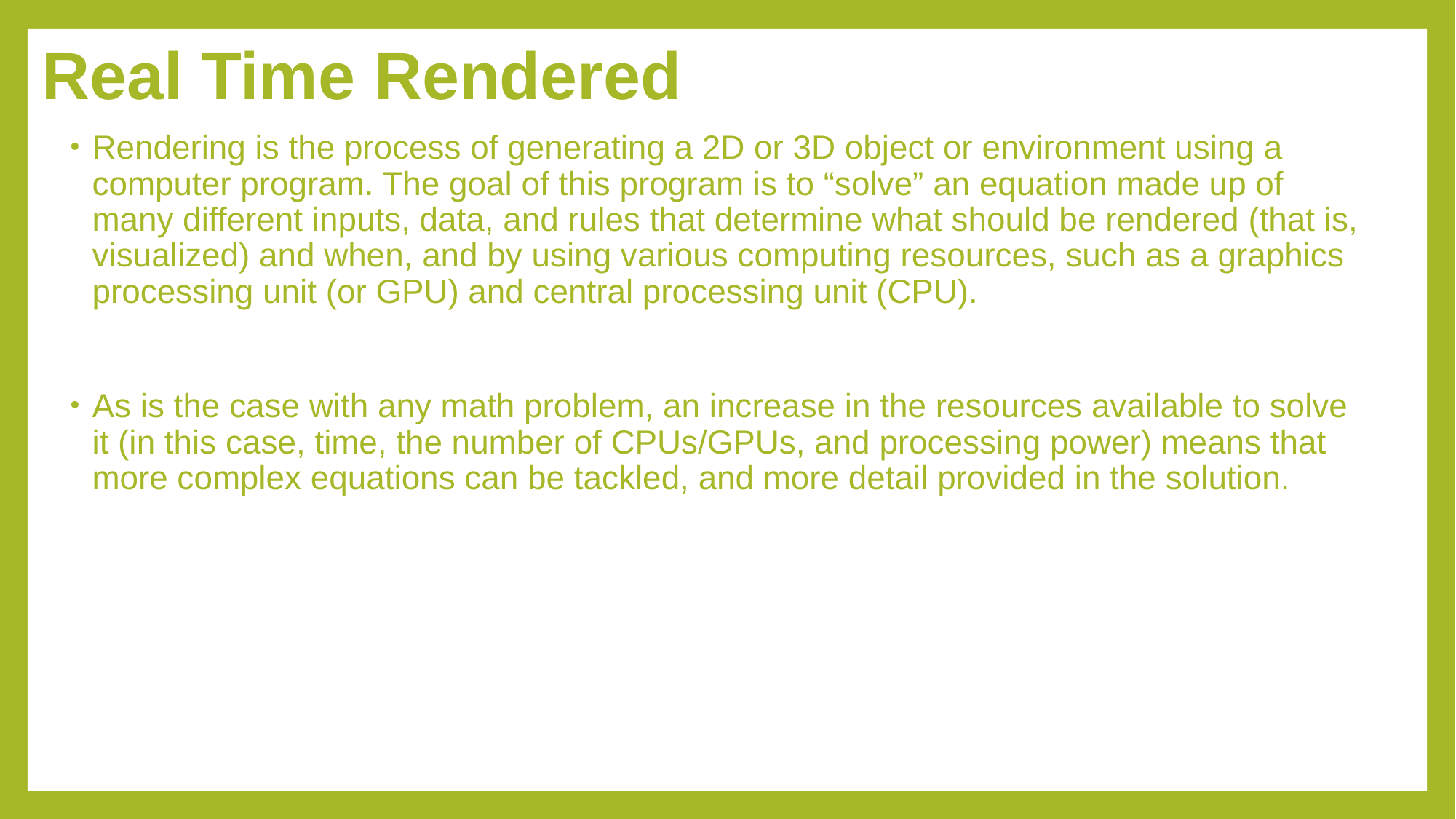

# Real Time Rendered
Rendering is the process of generating a 2D or 3D object or environment using a computer program. The goal of this program is to “solve” an equation made up of many different inputs, data, and rules that determine what should be rendered (that is, visualized) and when, and by using various computing resources, such as a graphics processing unit (or GPU) and central processing unit (CPU).

As is the case with any math problem, an increase in the resources available to solve it (in this case, time, the number of CPUs/GPUs, and processing power) means that more complex equations can be tackled, and more detail provided in the solution.